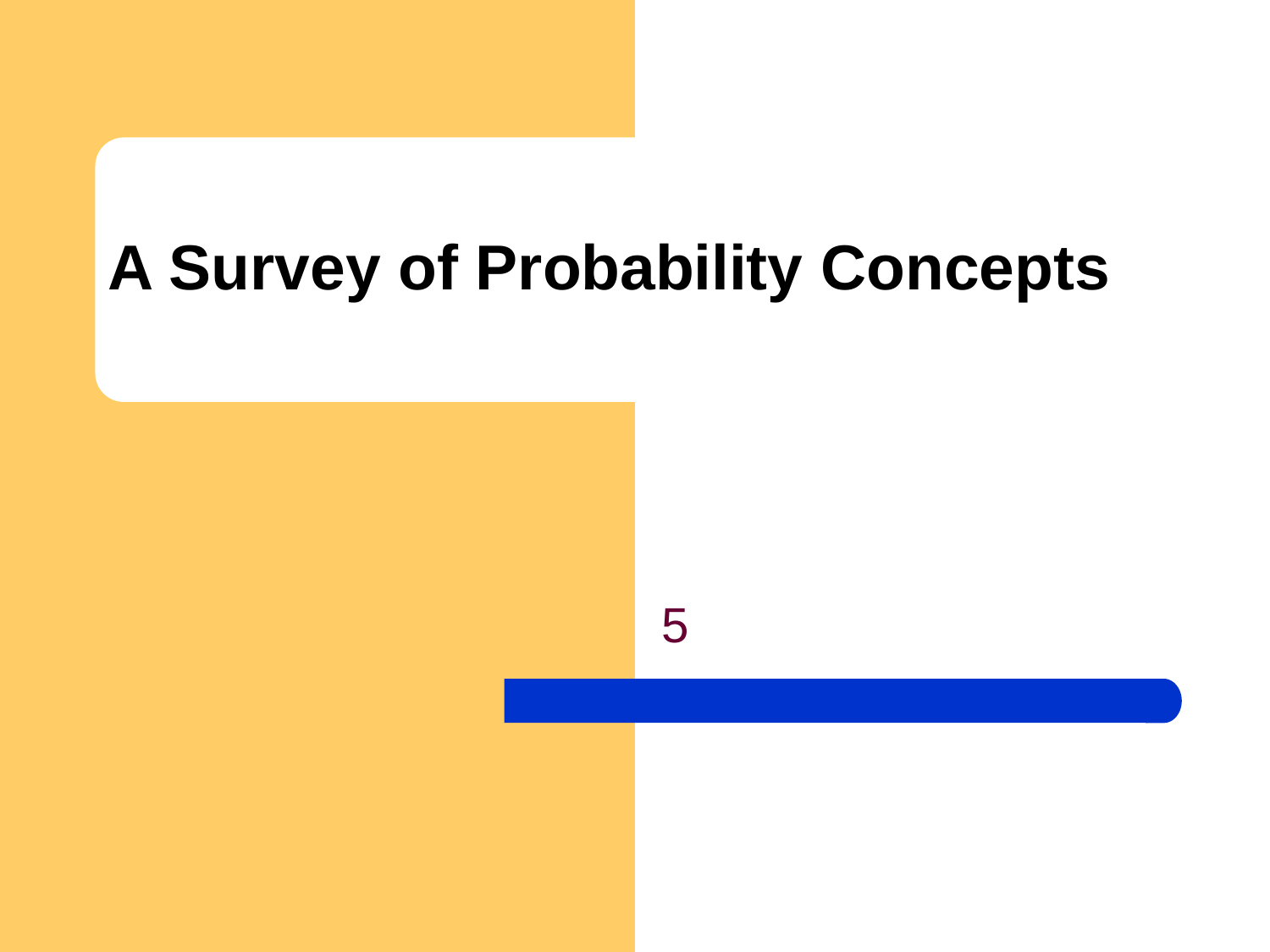

# A Survey of Probability Concepts
5